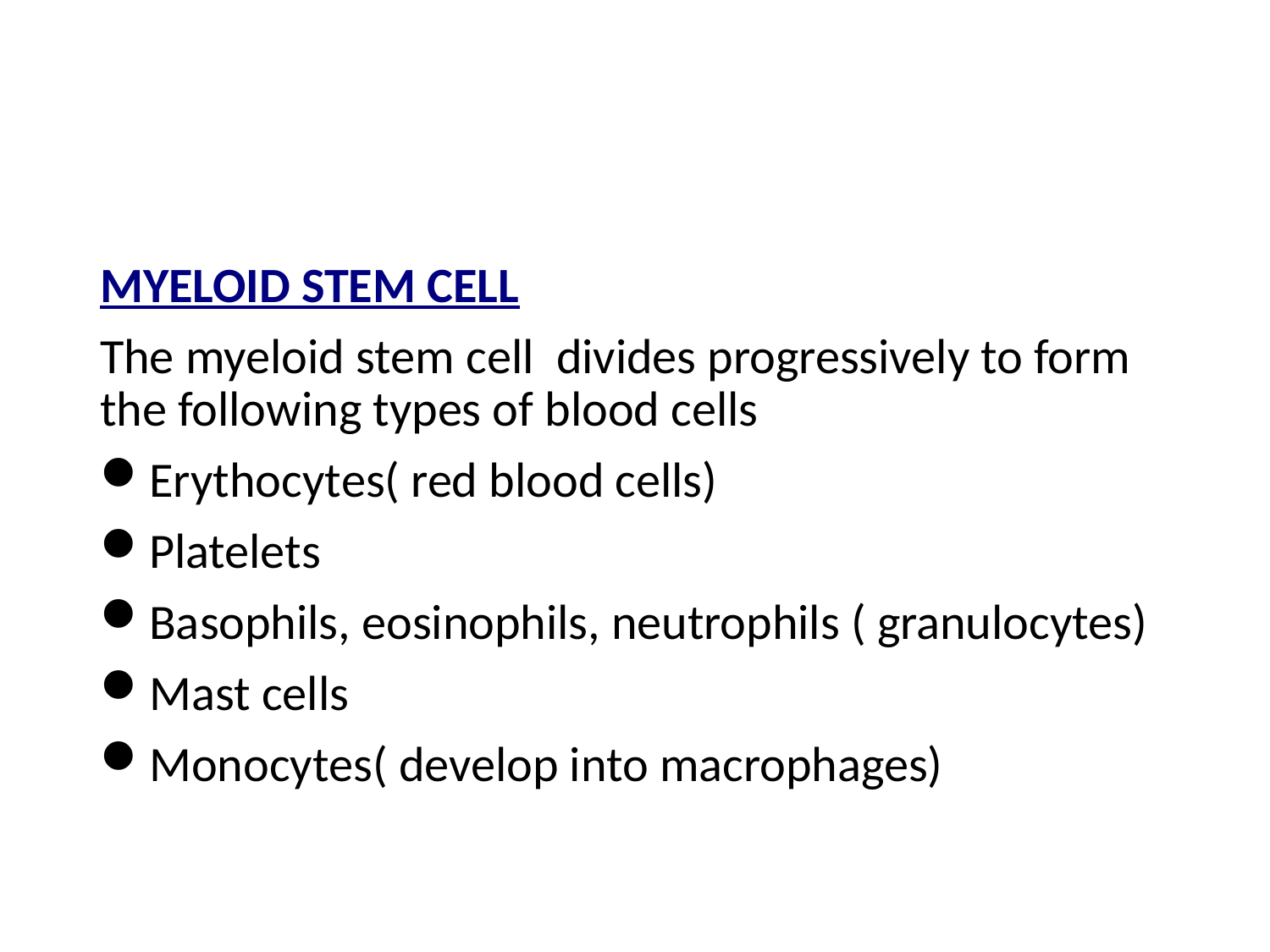

#
MYELOID STEM CELL
The myeloid stem cell  divides progressively to form the following types of blood cells
Erythocytes( red blood cells)
Platelets
Basophils, eosinophils, neutrophils ( granulocytes)
Mast cells
Monocytes( develop into macrophages)